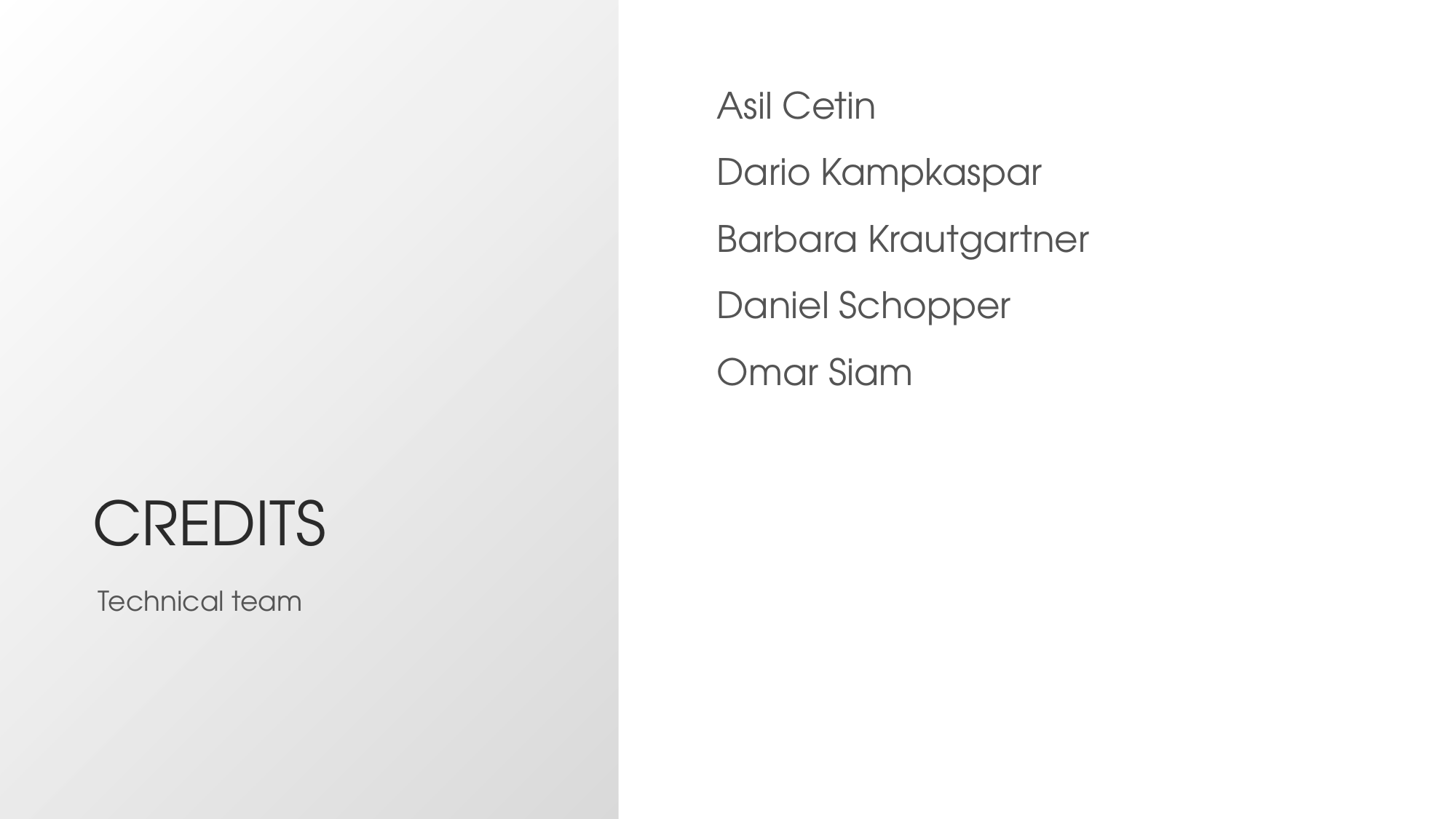

# Credits
Asil Cetin
Dario Kampkaspar
Barbara Krautgartner
Daniel Schopper
Omar Siam

Technical team